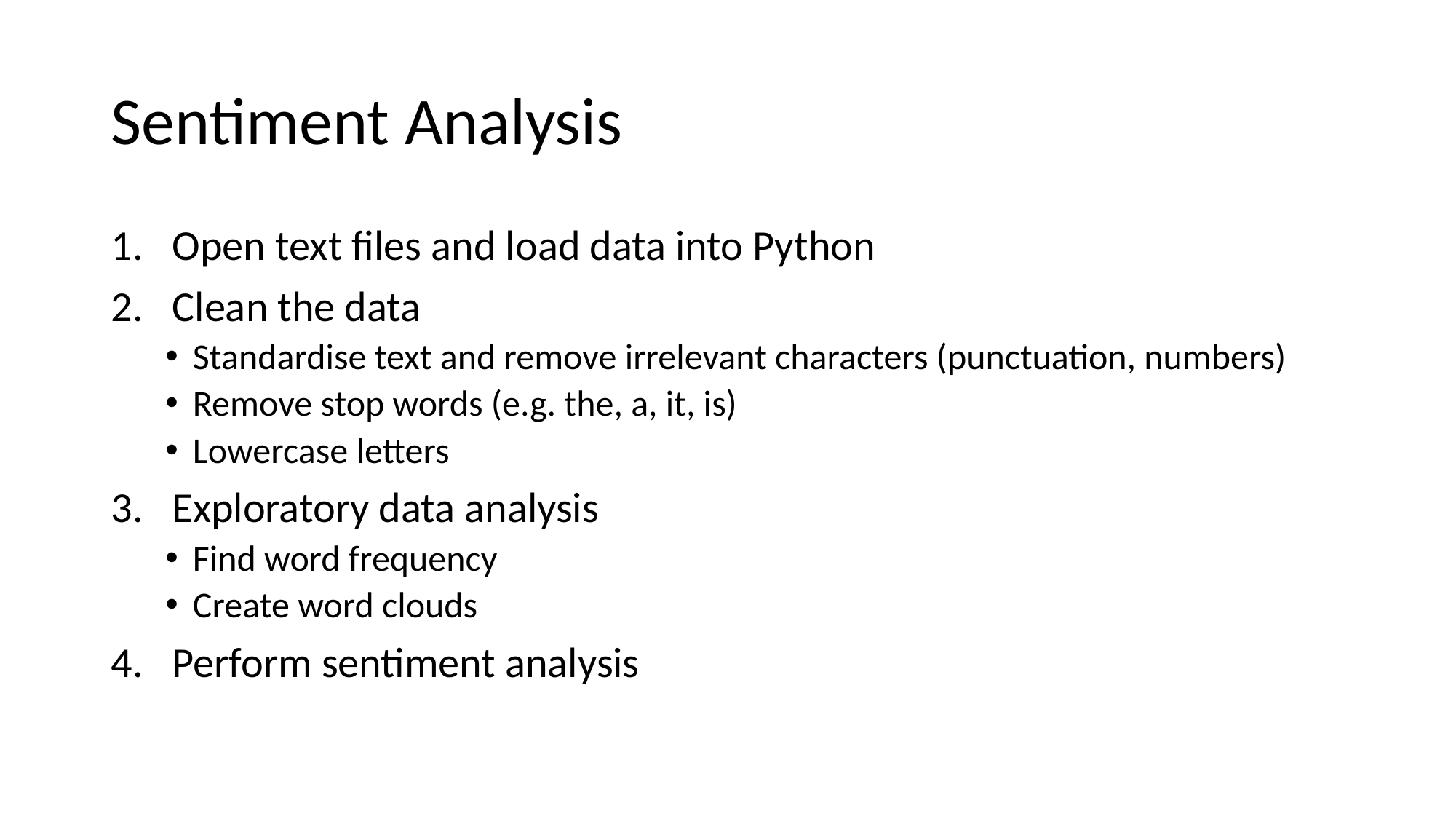

# Sentiment Analysis
Open text files and load data into Python
Clean the data
Standardise text and remove irrelevant characters (punctuation, numbers)
Remove stop words (e.g. the, a, it, is)
Lowercase letters
Exploratory data analysis
Find word frequency
Create word clouds
Perform sentiment analysis